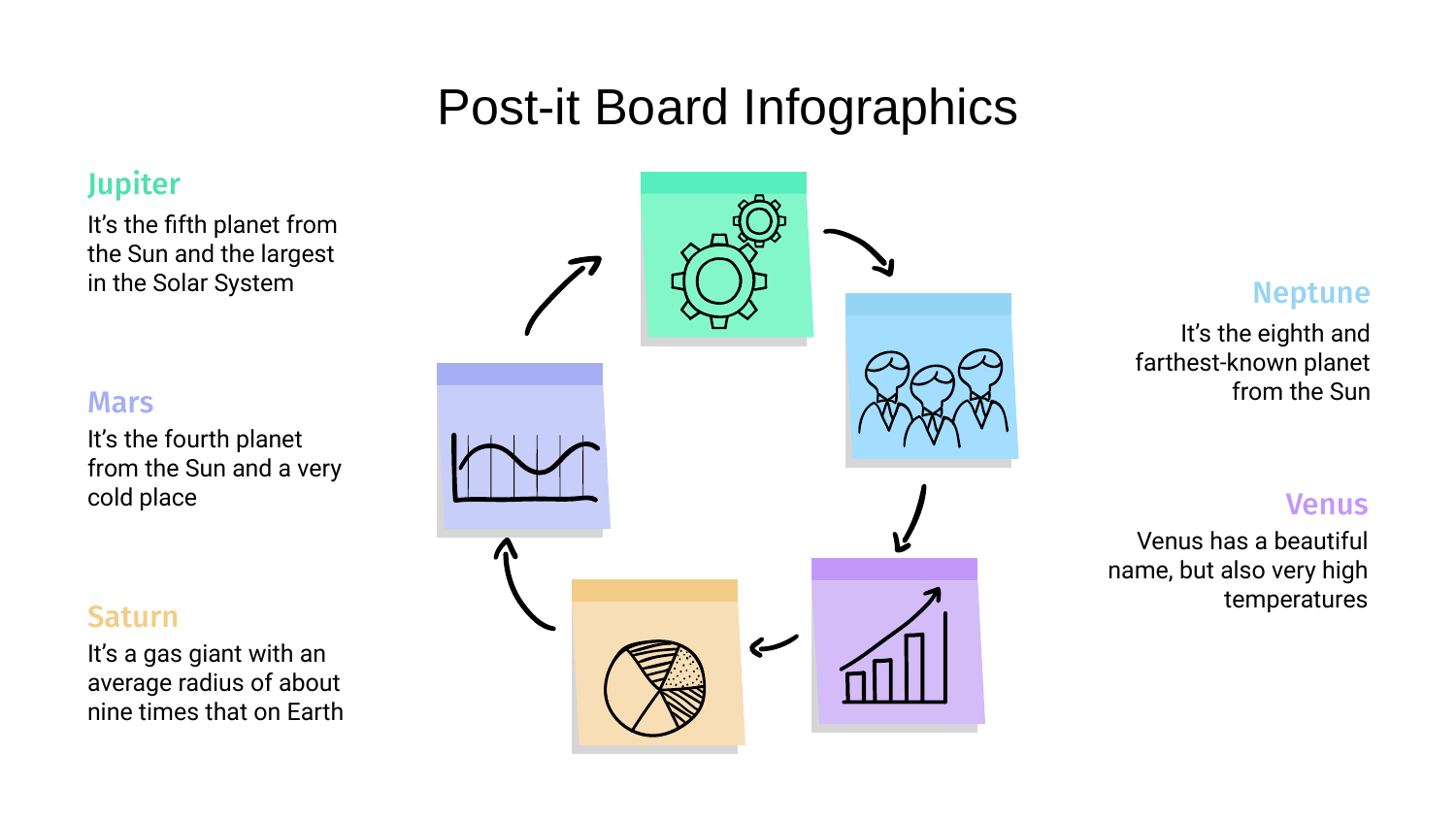

Post-it Board Infographics
Jupiter

It’s the fifth planet from the Sun and the largest in the Solar System

Neptune

It’s the eighth and farthest-known planet from the Sun

Mars
It’s the fourth planet from the Sun and a very cold place
Venus

Venus has a beautiful name, but also very high temperatures

Saturn

It’s a gas giant with an average radius of about nine times that on Earth